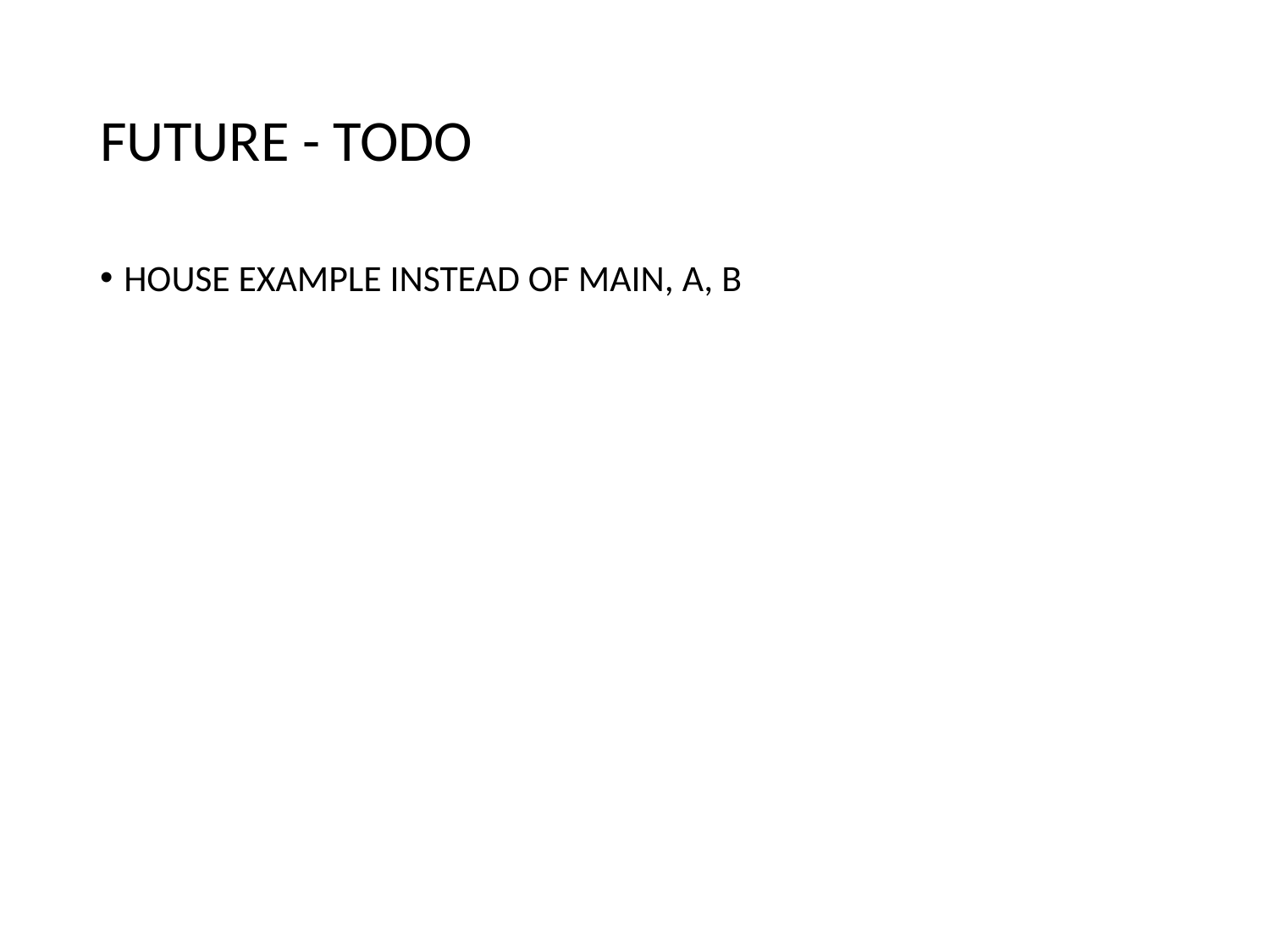

# FUTURE - TODO
HOUSE EXAMPLE INSTEAD OF MAIN, A, B